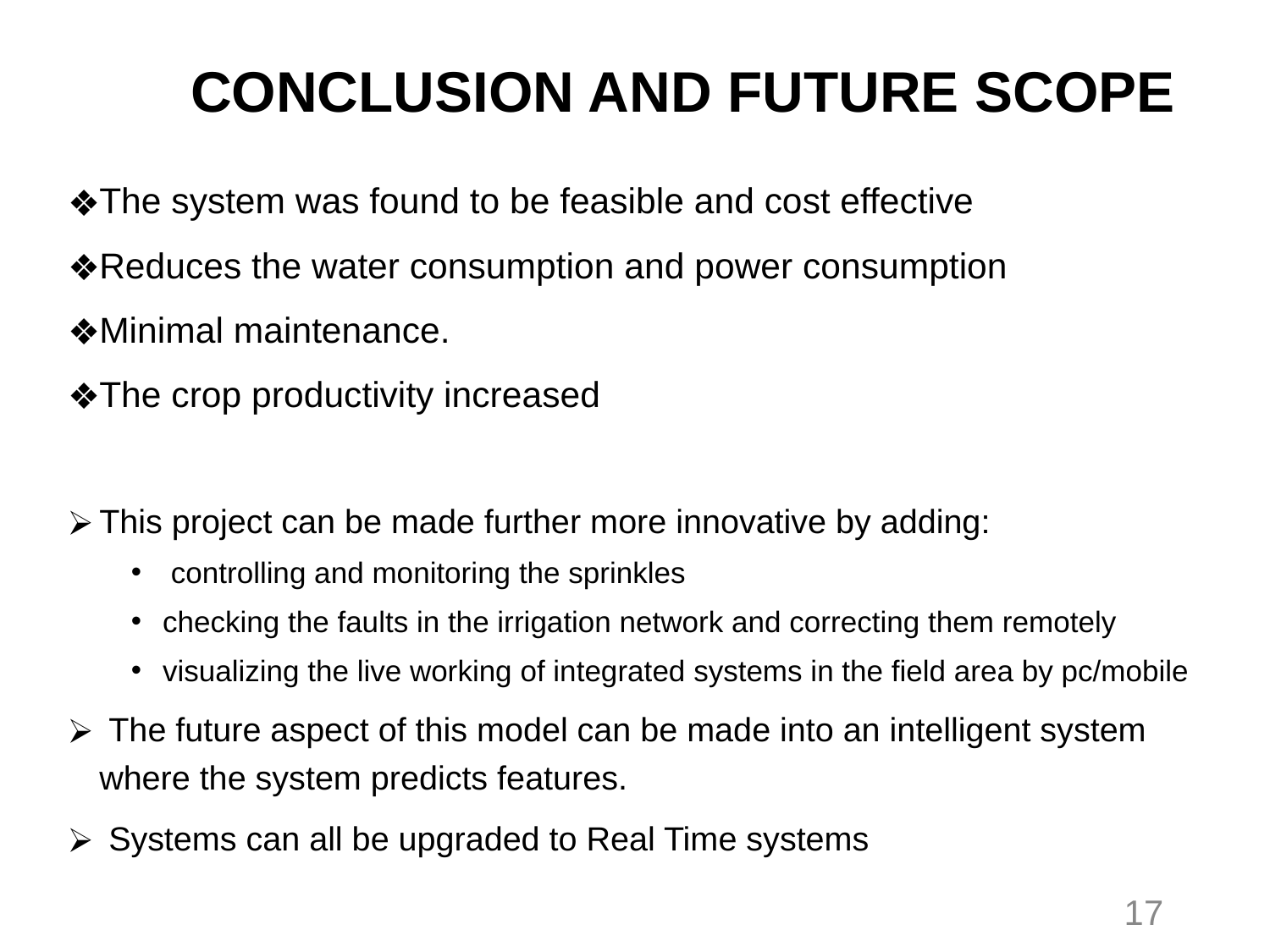

# CONCLUSION AND FUTURE SCOPE
The system was found to be feasible and cost effective
Reduces the water consumption and power consumption
Minimal maintenance.
The crop productivity increased

This project can be made further more innovative by adding:
 controlling and monitoring the sprinkles
checking the faults in the irrigation network and correcting them remotely
visualizing the live working of integrated systems in the field area by pc/mobile
 The future aspect of this model can be made into an intelligent system where the system predicts features.
 Systems can all be upgraded to Real Time systems

17